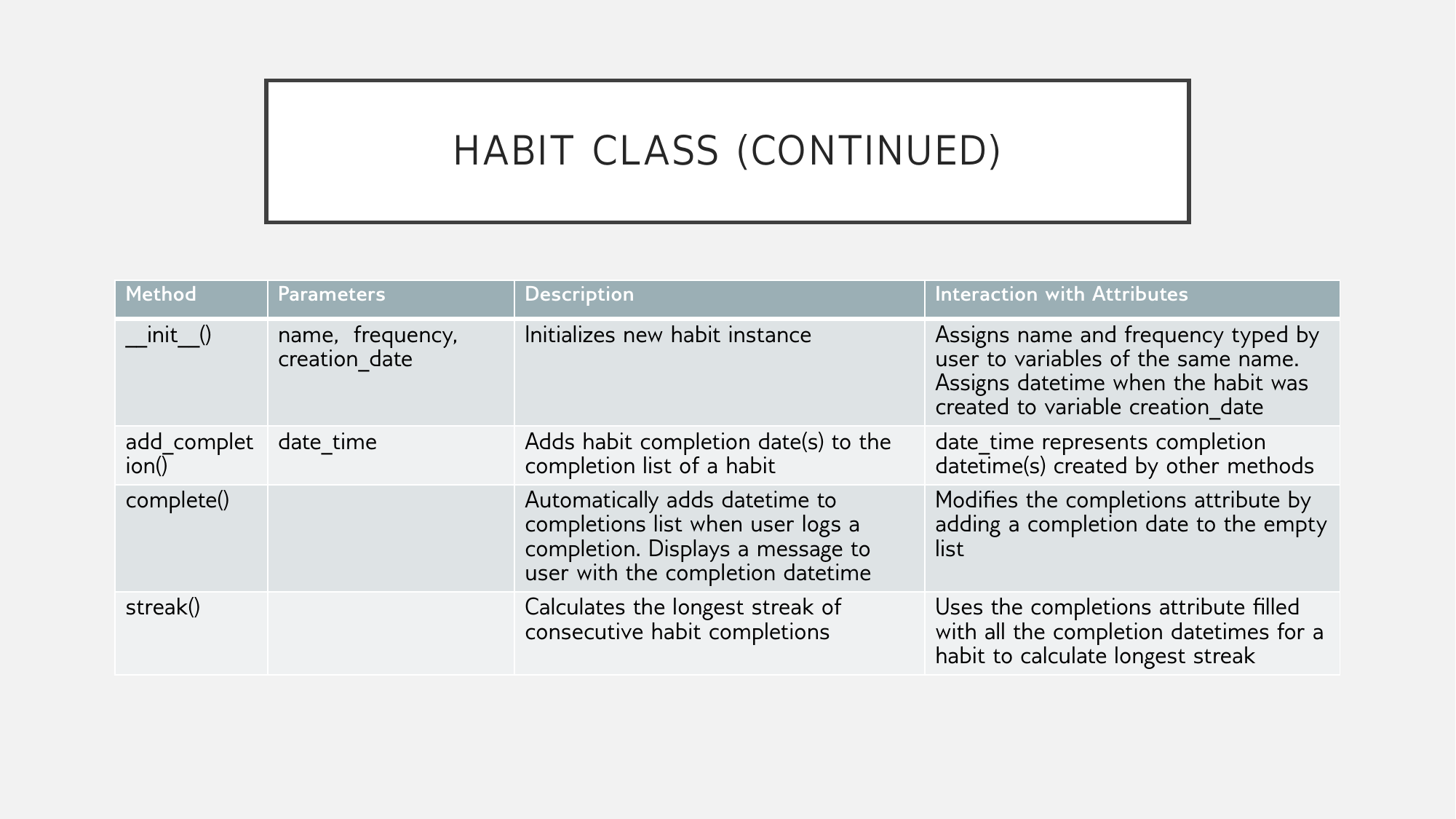

# Habit class (continued)
| Method | Parameters | Description | Interaction with Attributes |
| --- | --- | --- | --- |
| \_\_init\_\_() | name, frequency, creation\_date | Initializes new habit instance | Assigns name and frequency typed by user to variables of the same name. Assigns datetime when the habit was created to variable creation\_date |
| add\_completion() | date\_time | Adds habit completion date(s) to the completion list of a habit | date\_time represents completion datetime(s) created by other methods |
| complete() |  | Automatically adds datetime to completions list when user logs a completion. Displays a message to user with the completion datetime | Modifies the completions attribute by adding a completion date to the empty list |
| streak() |  | Calculates the longest streak of consecutive habit completions | Uses the completions attribute filled with all the completion datetimes for a habit to calculate longest streak |